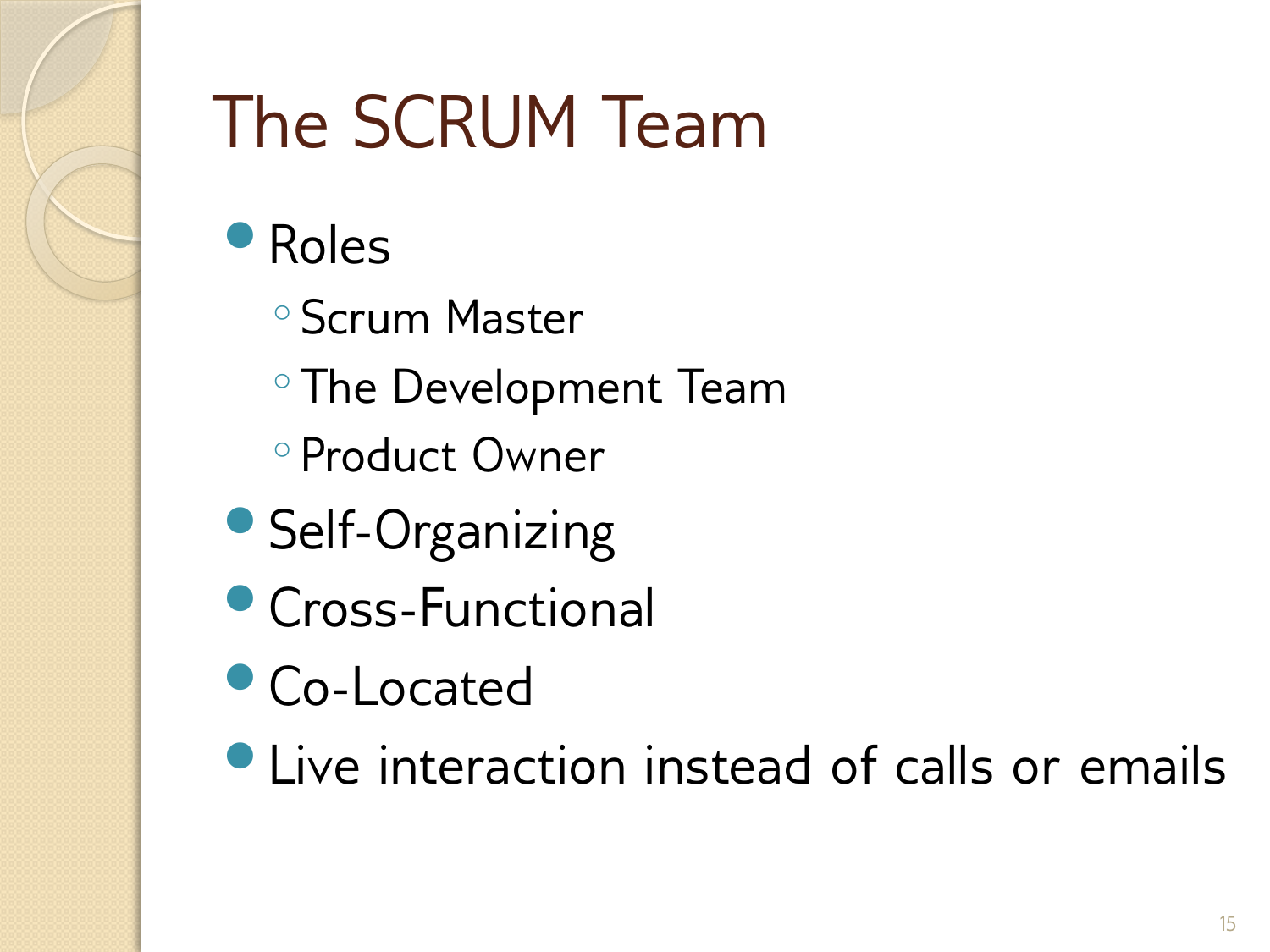

# The SCRUM Team
Roles
Scrum Master
The Development Team
Product Owner
Self-Organizing
Cross-Functional
Co-Located
Live interaction instead of calls or emails

15